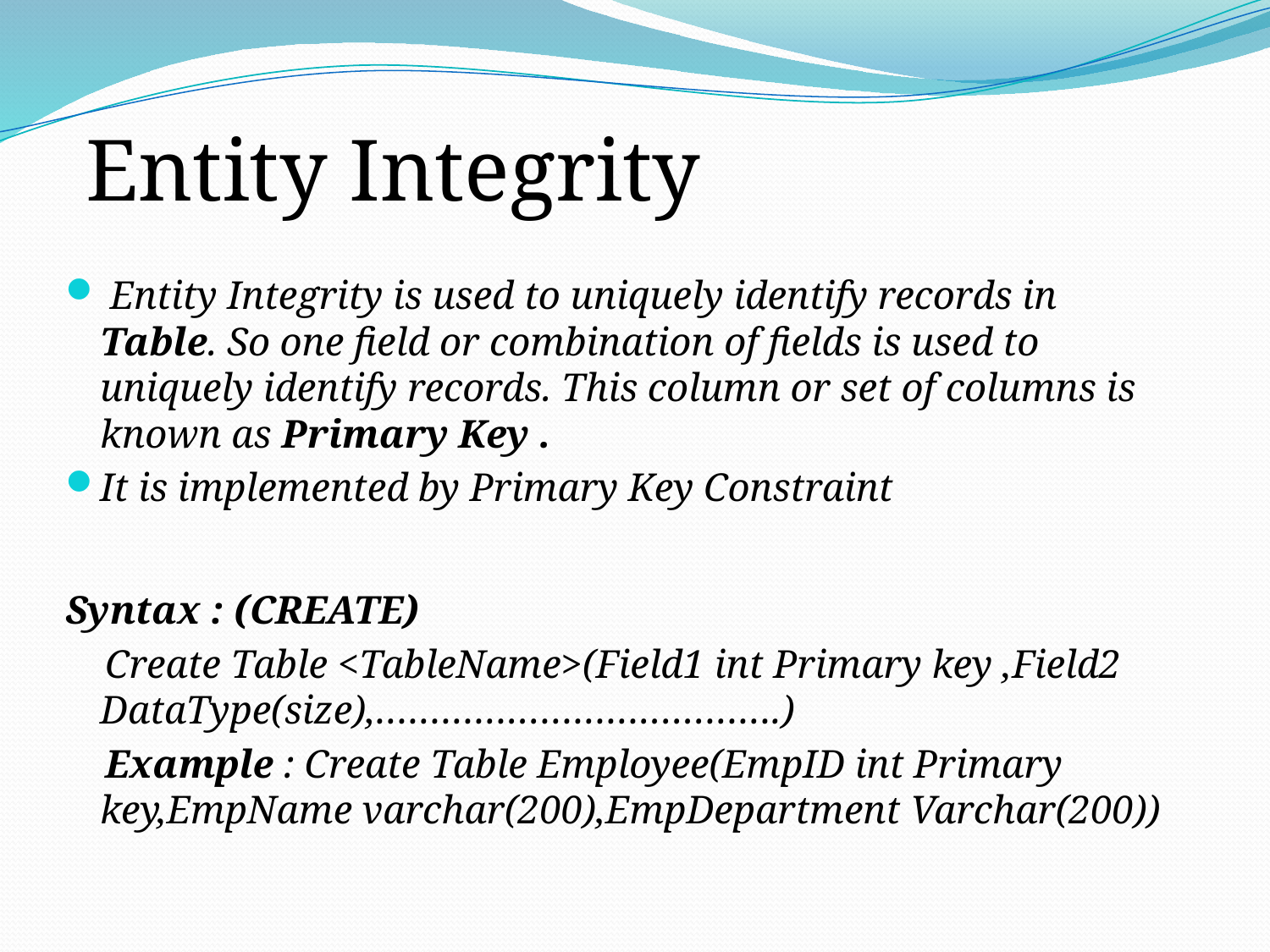

# Entity Integrity
 Entity Integrity is used to uniquely identify records in Table. So one field or combination of fields is used to uniquely identify records. This column or set of columns is known as Primary Key .
It is implemented by Primary Key Constraint

Syntax : (CREATE)
    Create Table <TableName>(Field1 int Primary key ,Field2 DataType(size),……………………………….)
    Example : Create Table Employee(EmpID int Primary key,EmpName varchar(200),EmpDepartment Varchar(200))